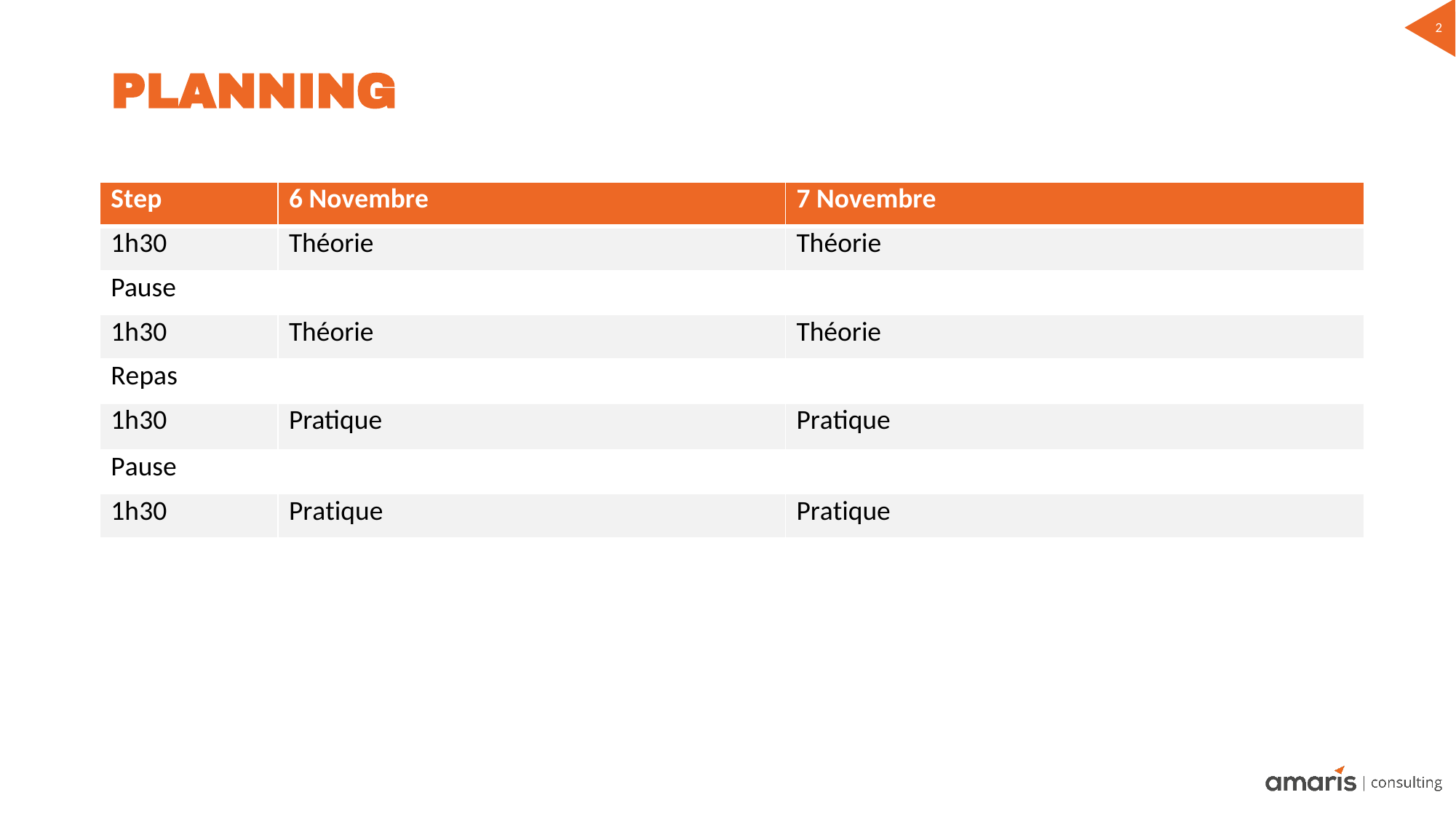

# Planning
| Step | 6 Novembre | 7 Novembre |
| --- | --- | --- |
| 1h30 | Théorie | Théorie |
| Pause |  |  |
| 1h30 | Théorie | Théorie |
| Repas |  |  |
| 1h30 | Pratique | Pratique |
| Pause |  |  |
| 1h30 | Pratique | Pratique |